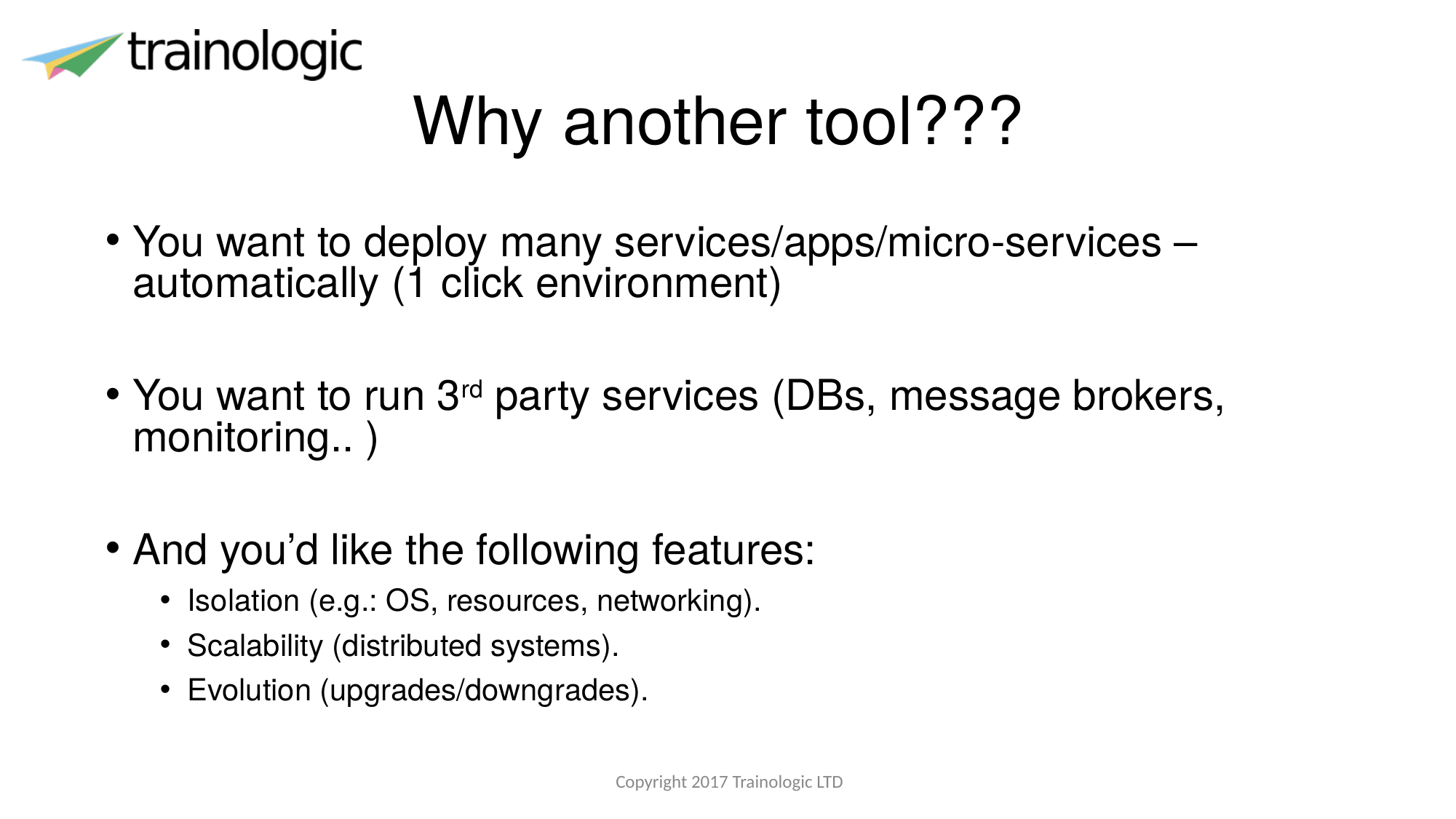

# Why another tool???
You want to deploy many services/apps/micro-services – automatically (1 click environment)

You want to run 3rd party services (DBs, message brokers, monitoring.. )

And you’d like the following features:
Isolation (e.g.: OS, resources, networking).
Scalability (distributed systems).
Evolution (upgrades/downgrades).
 Copyright 2017 Trainologic LTD